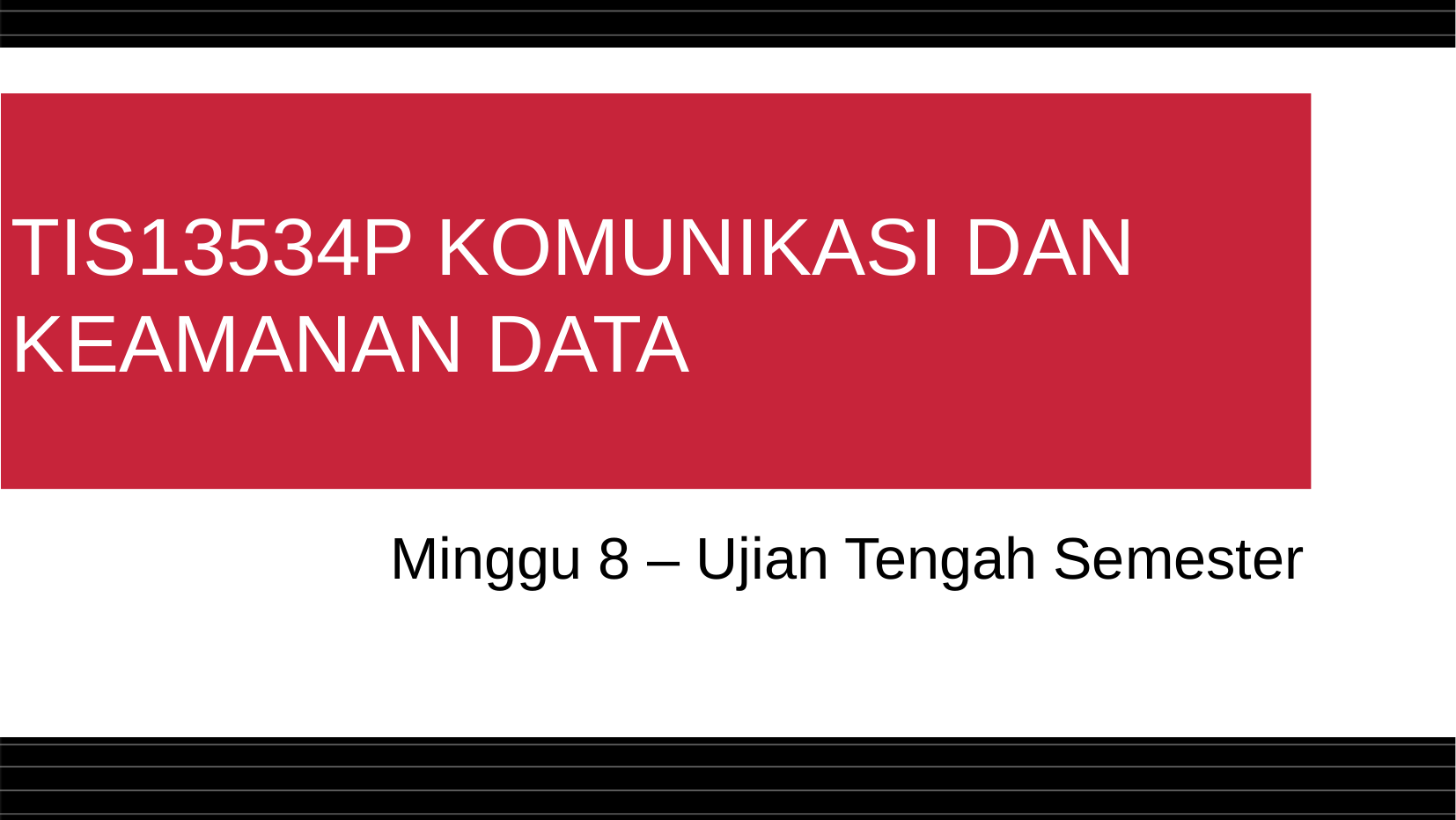

TIS13534P KOMUNIKASI DAN KEAMANAN DATA
Minggu 8 – Ujian Tengah Semester